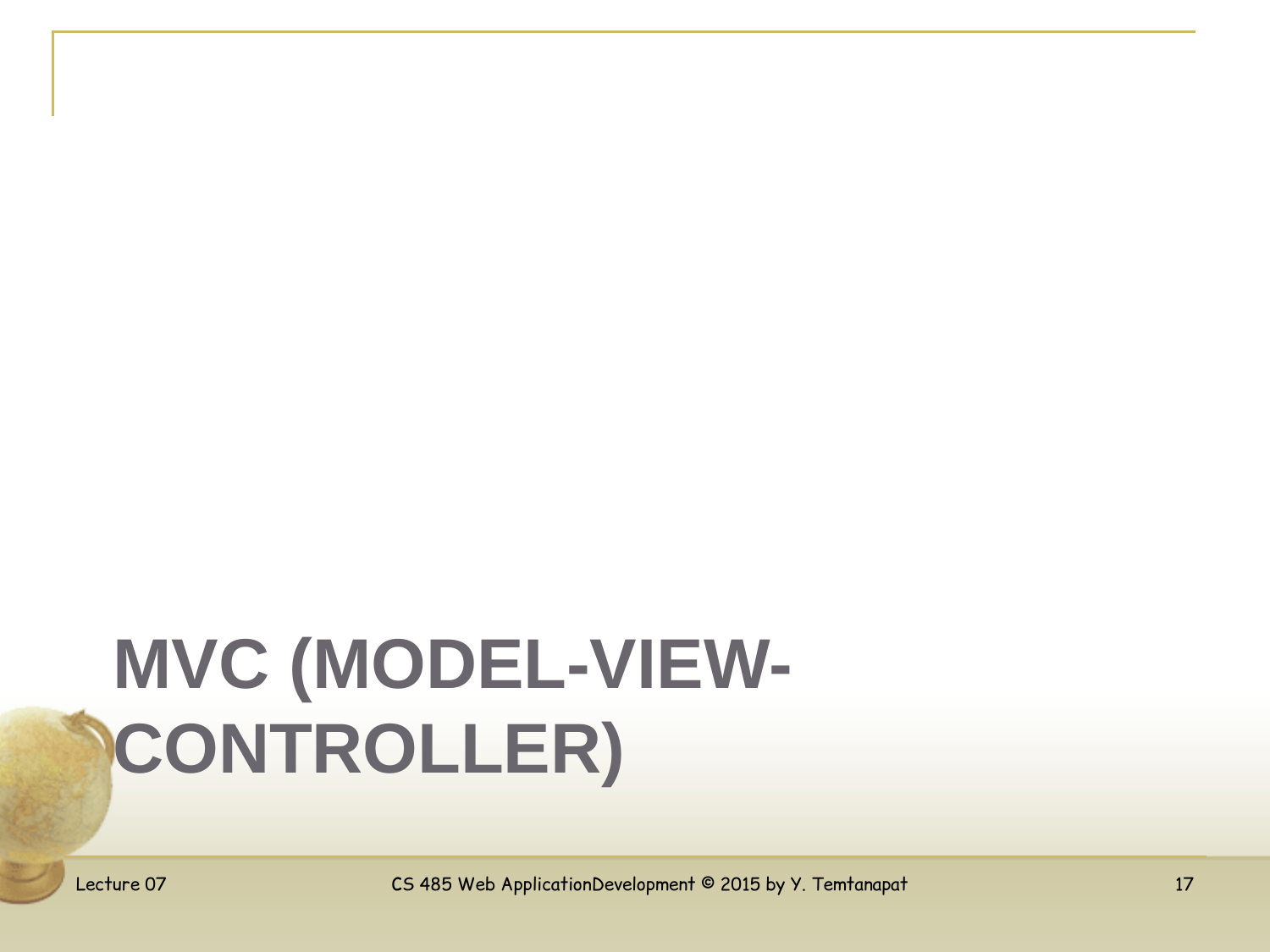

# MVC (Model-View-ControlLer)
Lecture 07
CS 485 Web ApplicationDevelopment © 2015 by Y. Temtanapat
17